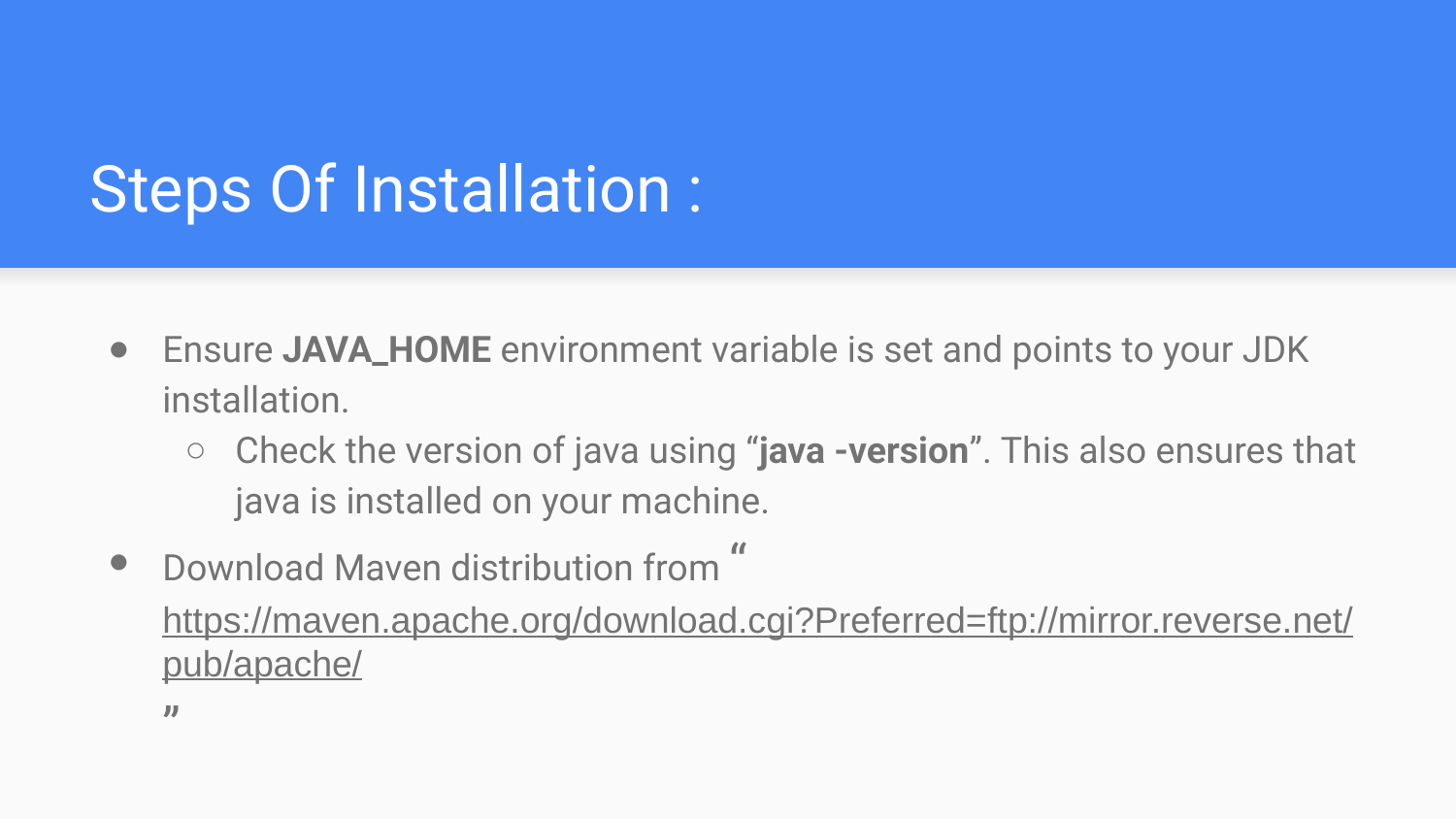

# Steps Of Installation :
Ensure JAVA_HOME environment variable is set and points to your JDK installation.
Check the version of java using “java -version”. This also ensures that java is installed on your machine.
Download Maven distribution from “https://maven.apache.org/download.cgi?Preferred=ftp://mirror.reverse.net/pub/apache/”